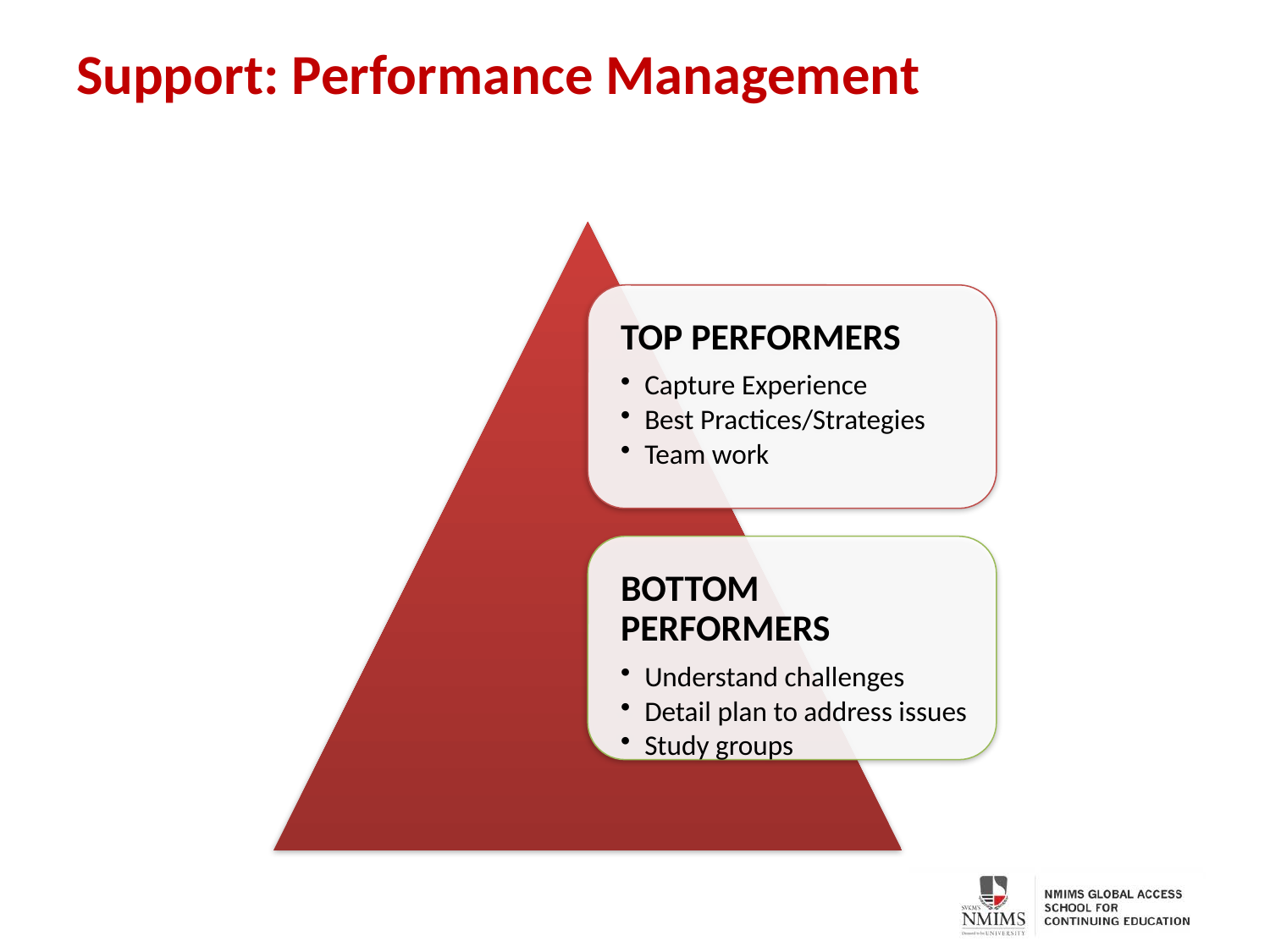

# Support: Performance Management
TOP PERFORMERS
Capture Experience
Best Practices/Strategies
Team work
BOTTOM PERFORMERS
Understand challenges
Detail plan to address issues
Study groups